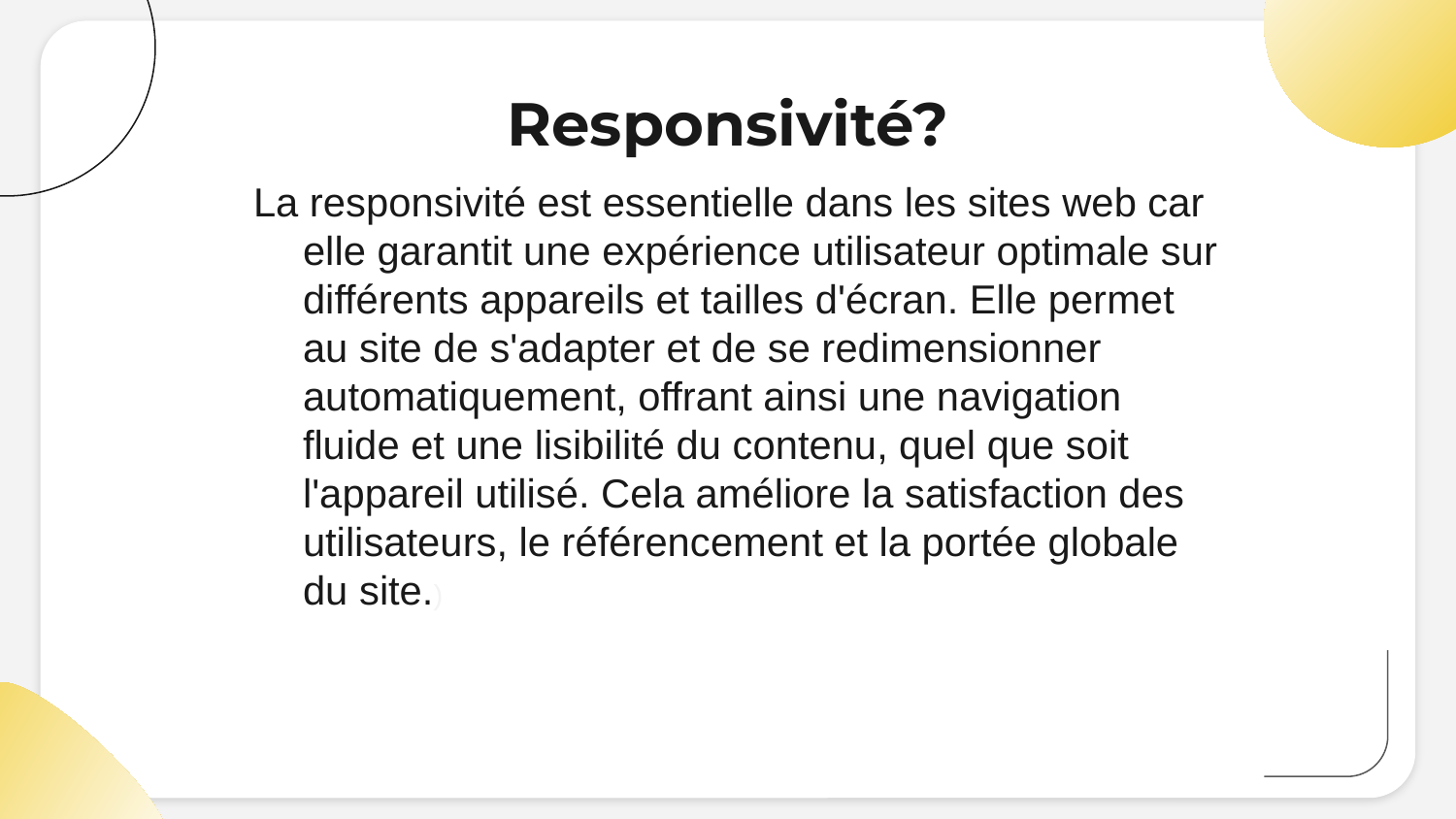

# Responsivité?
La responsivité est essentielle dans les sites web car elle garantit une expérience utilisateur optimale sur différents appareils et tailles d'écran. Elle permet au site de s'adapter et de se redimensionner automatiquement, offrant ainsi une navigation fluide et une lisibilité du contenu, quel que soit l'appareil utilisé. Cela améliore la satisfaction des utilisateurs, le référencement et la portée globale du site.)